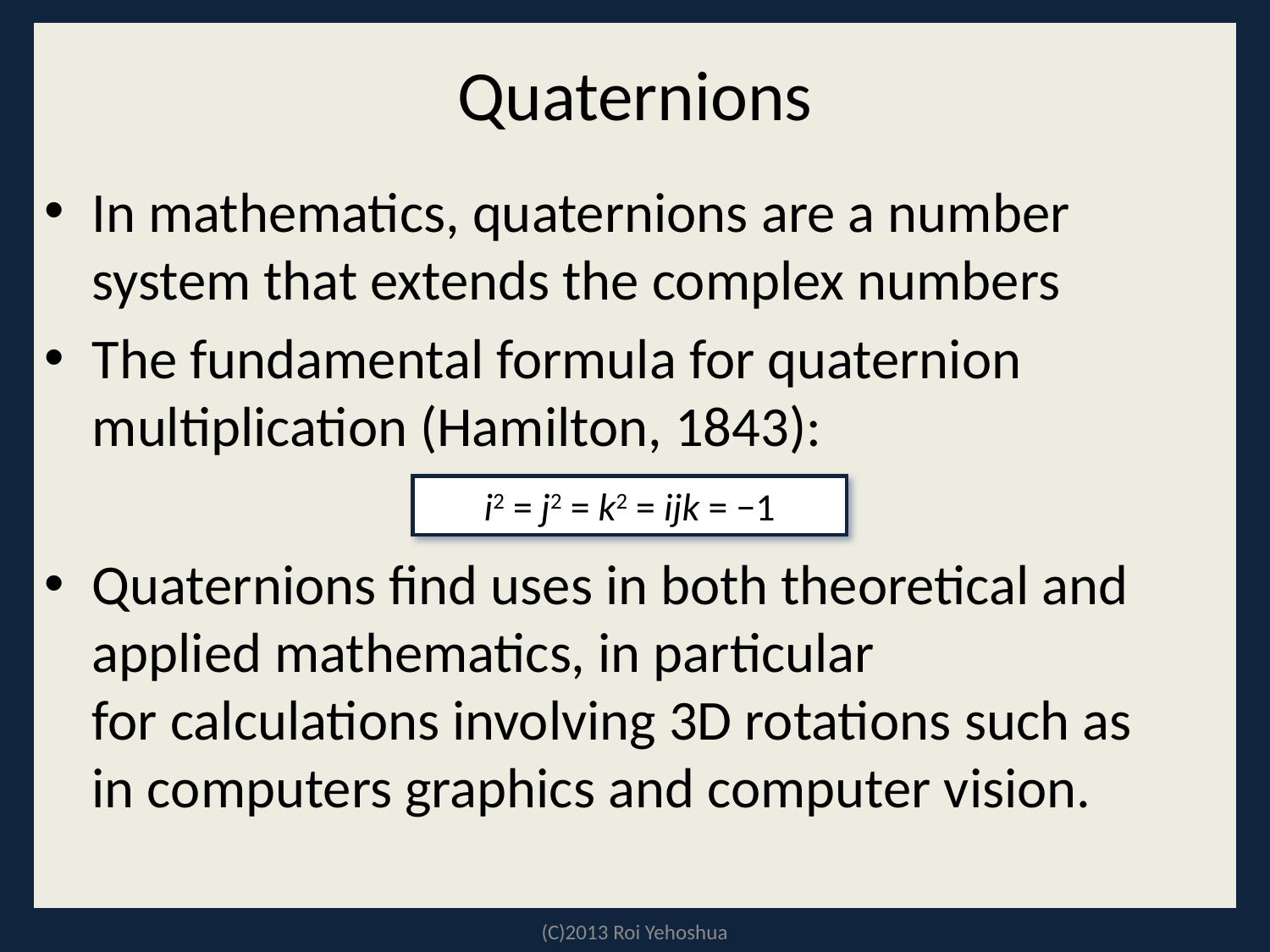

# Quaternions
In mathematics, quaternions are a number system that extends the complex numbers
The fundamental formula for quaternion multiplication (Hamilton, 1843):

Quaternions find uses in both theoretical and applied mathematics, in particular for calculations involving 3D rotations such as in computers graphics and computer vision.

i2 = j2 = k2 = ijk = −1
(C)2013 Roi Yehoshua